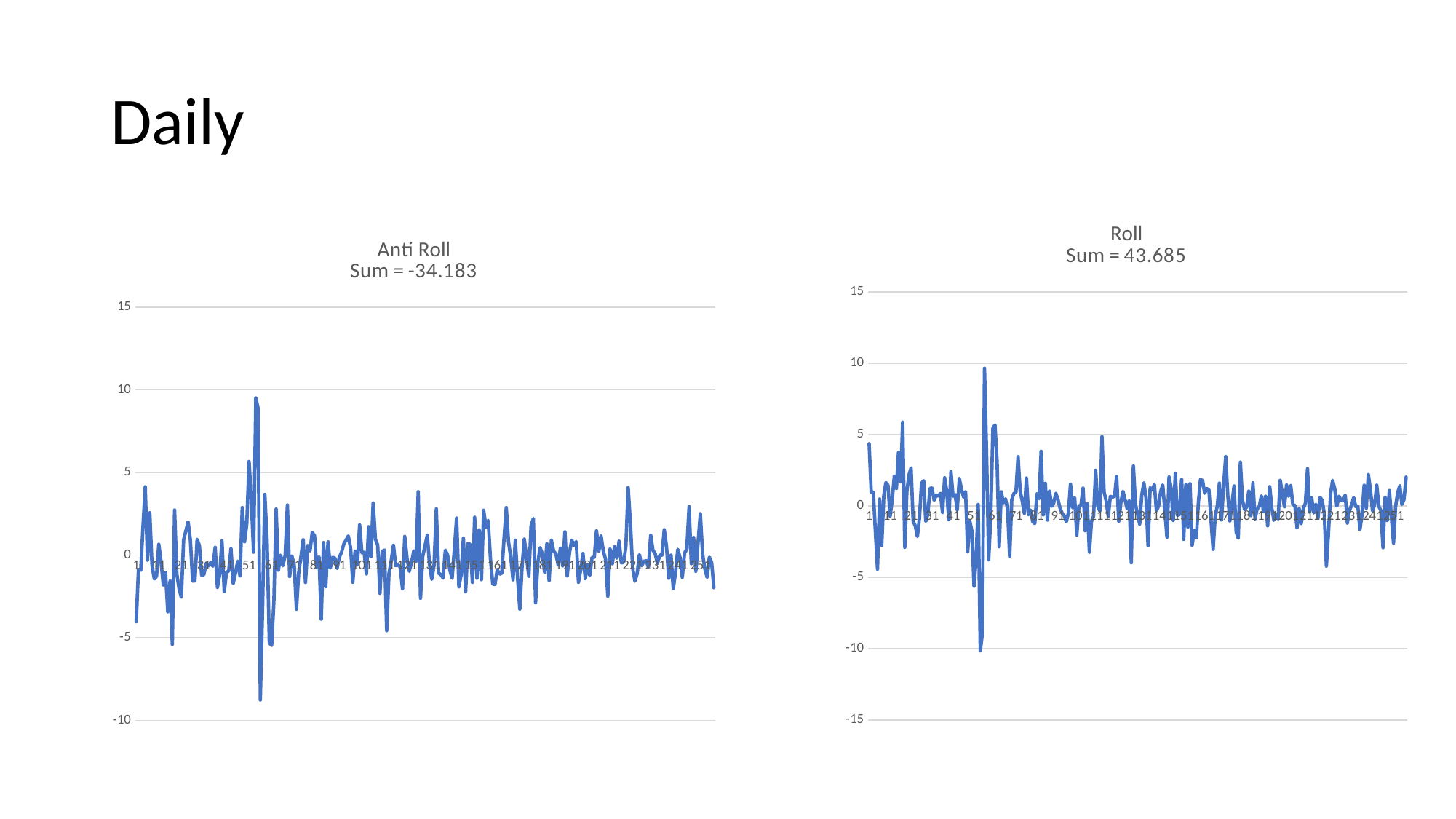

# Daily

### Chart: Roll
Sum = 43.685

| Category | Running |
|---|---|

### Chart: Anti Roll
Sum = -34.183

| Category | Running |
|---|---|